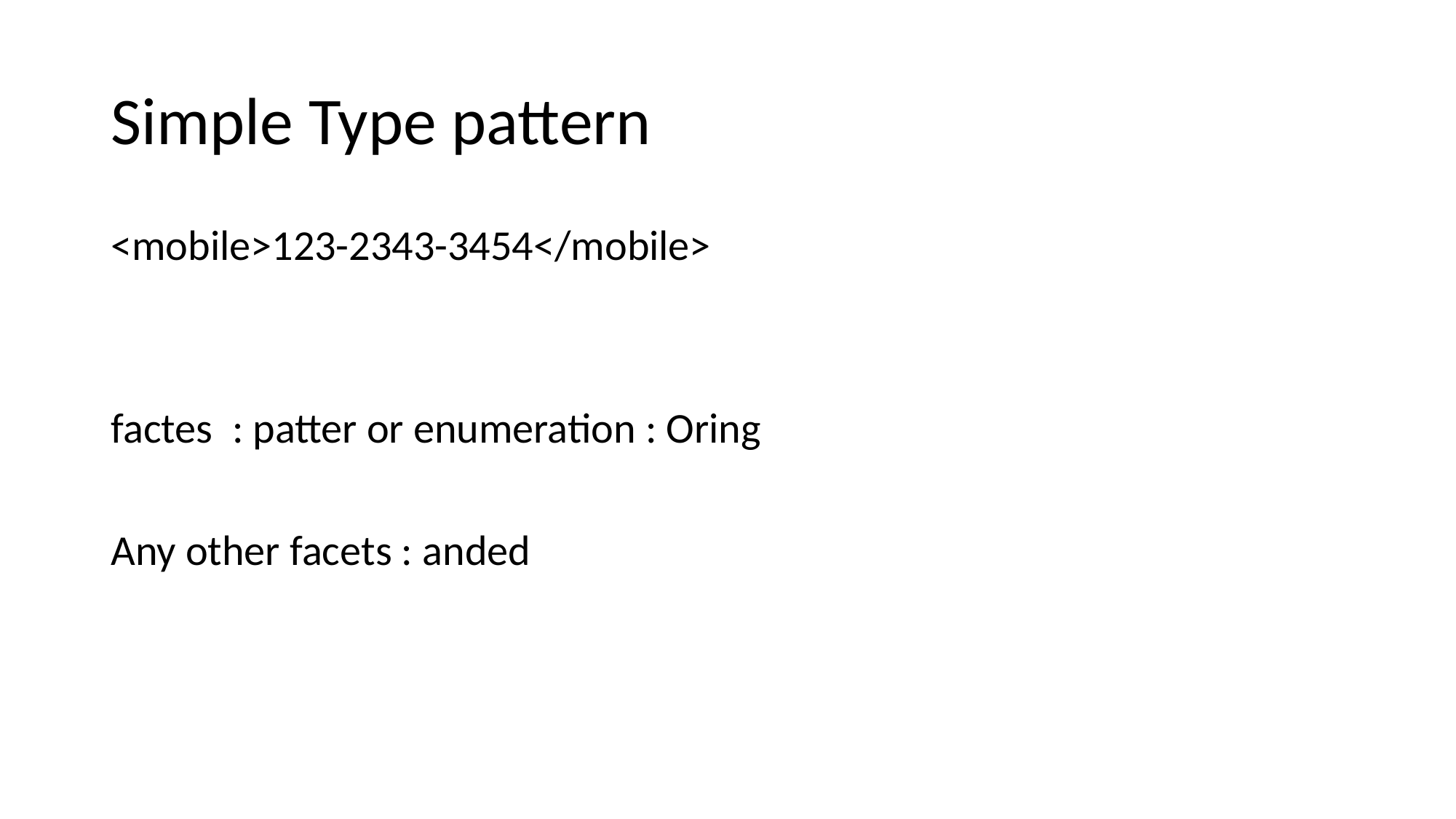

# Simple Type pattern
<mobile>123-2343-3454</mobile>

factes  : patter or enumeration : Oring

Any other facets : anded